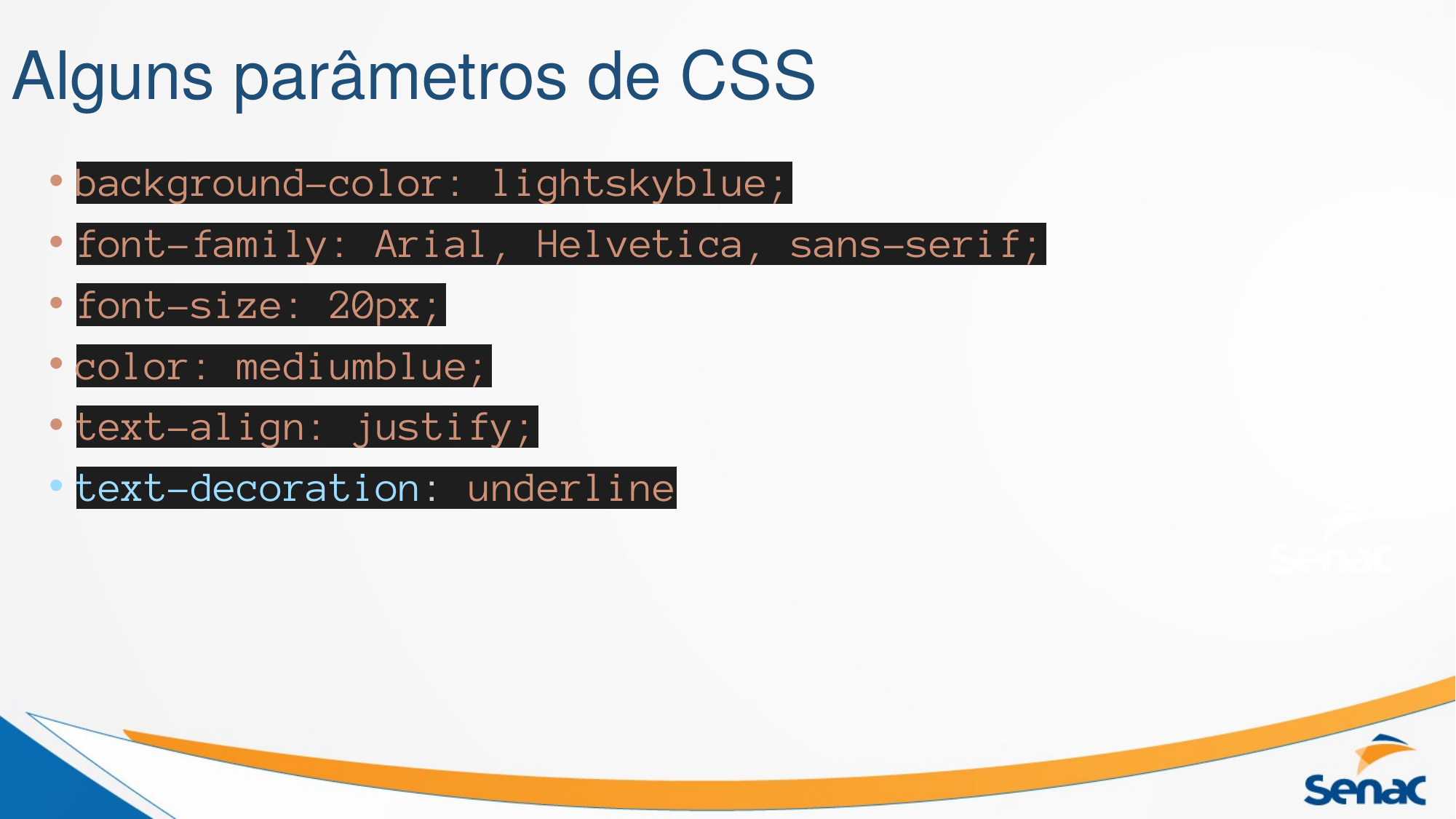

# Alguns parâmetros de CSS
background-color: lightskyblue;
font-family: Arial, Helvetica, sans-serif;
font-size: 20px;
color: mediumblue;
text-align: justify;
text-decoration: underline